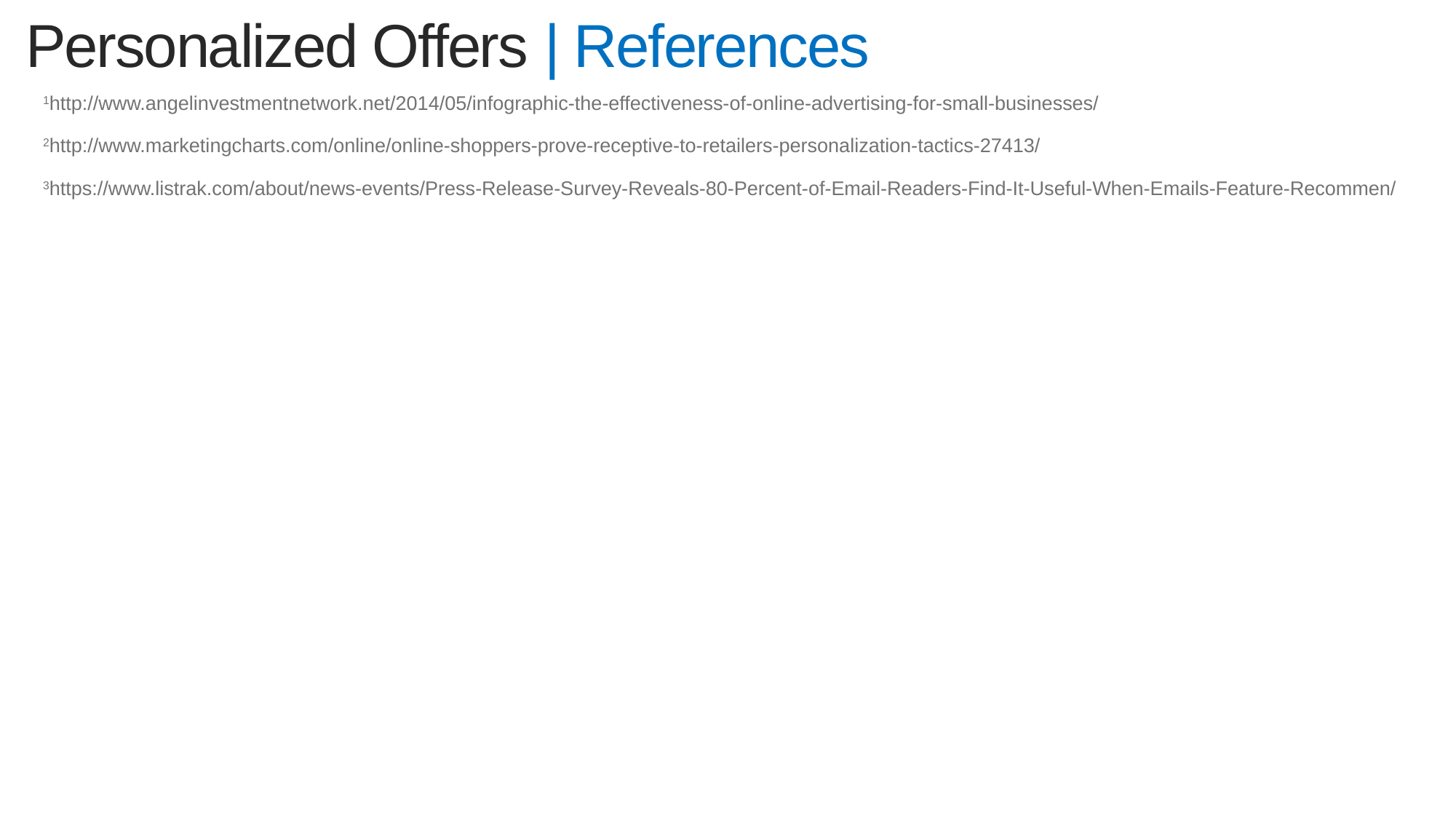

Personalized Offers | References
1http://www.angelinvestmentnetwork.net/2014/05/infographic-the-effectiveness-of-online-advertising-for-small-businesses/

2http://www.marketingcharts.com/online/online-shoppers-prove-receptive-to-retailers-personalization-tactics-27413/

3https://www.listrak.com/about/news-events/Press-Release-Survey-Reveals-80-Percent-of-Email-Readers-Find-It-Useful-When-Emails-Feature-Recommen/